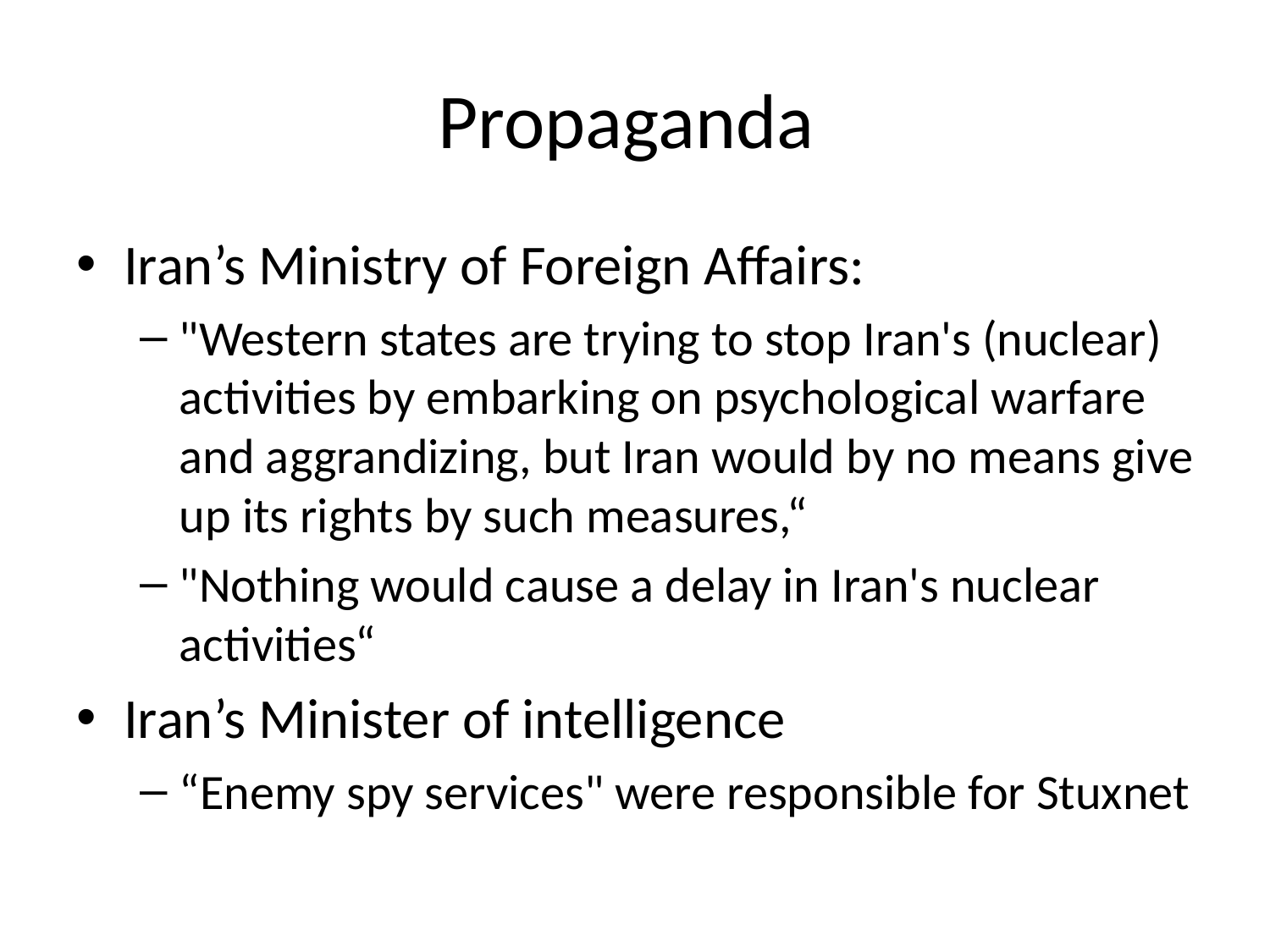

# Propaganda
Iran’s Ministry of Foreign Affairs:
"Western states are trying to stop Iran's (nuclear) activities by embarking on psychological warfare and aggrandizing, but Iran would by no means give up its rights by such measures,“
"Nothing would cause a delay in Iran's nuclear activities“
Iran’s Minister of intelligence
“Enemy spy services" were responsible for Stuxnet